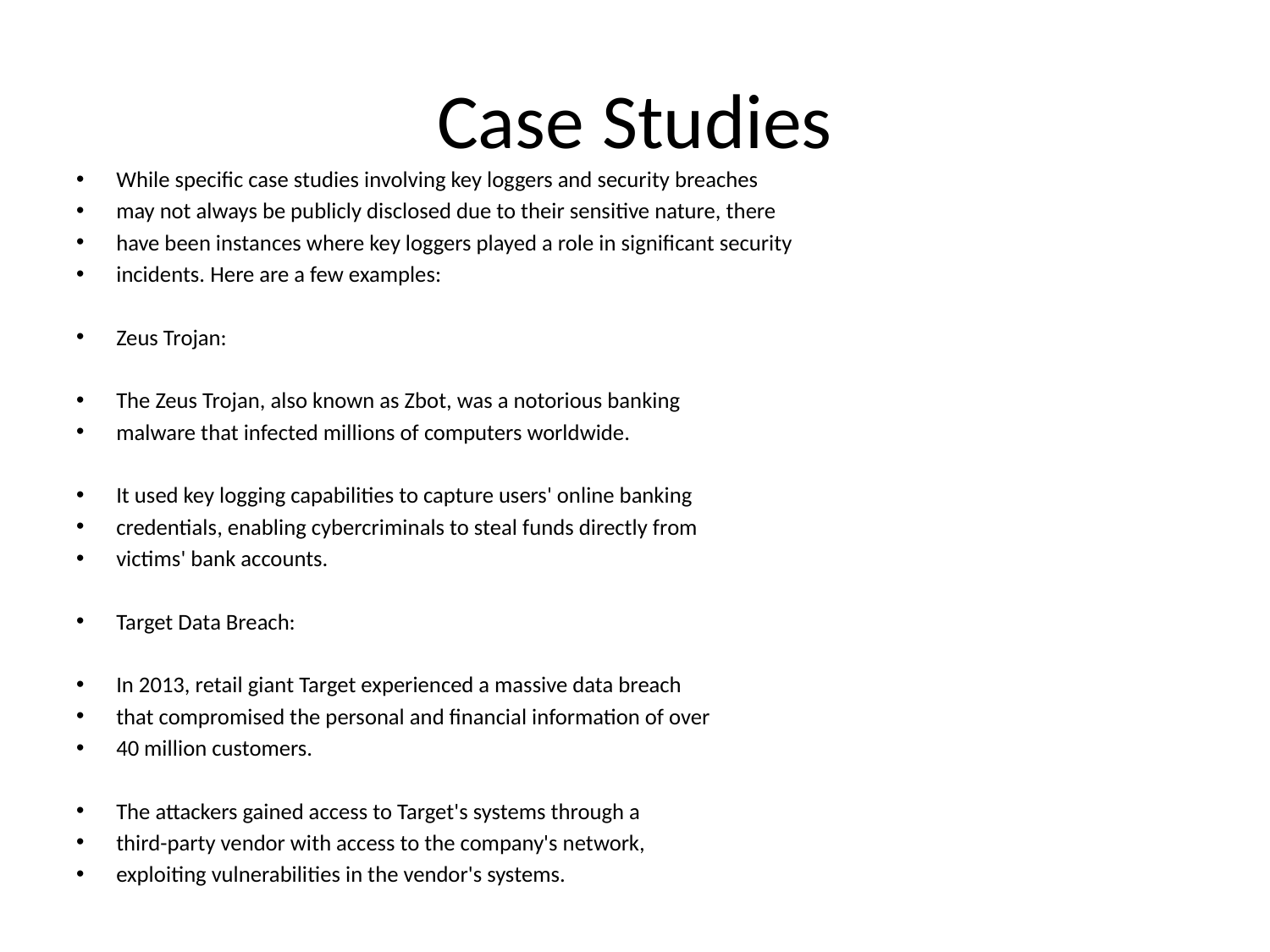

# Case Studies
While specific case studies involving key loggers and security breaches
may not always be publicly disclosed due to their sensitive nature, there
have been instances where key loggers played a role in significant security
incidents. Here are a few examples:

Zeus Trojan:

The Zeus Trojan, also known as Zbot, was a notorious banking
malware that infected millions of computers worldwide.

It used key logging capabilities to capture users' online banking
credentials, enabling cybercriminals to steal funds directly from
victims' bank accounts.

Target Data Breach:

In 2013, retail giant Target experienced a massive data breach
that compromised the personal and financial information of over
40 million customers.

The attackers gained access to Target's systems through a
third-party vendor with access to the company's network,
exploiting vulnerabilities in the vendor's systems.